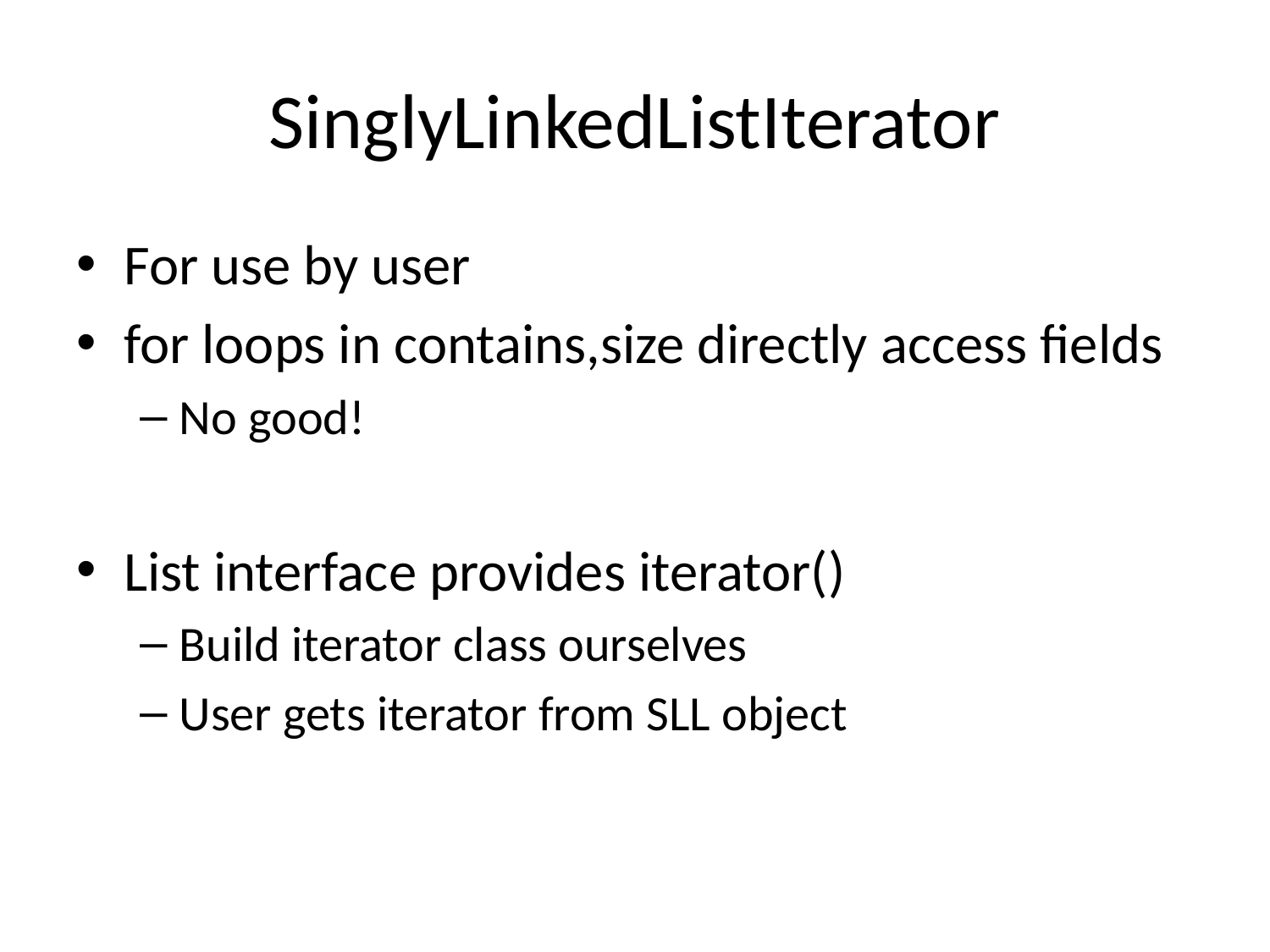

# SinglyLinkedListIterator
For use by user
for loops in contains,size directly access fields
No good!

List interface provides iterator()
Build iterator class ourselves
User gets iterator from SLL object